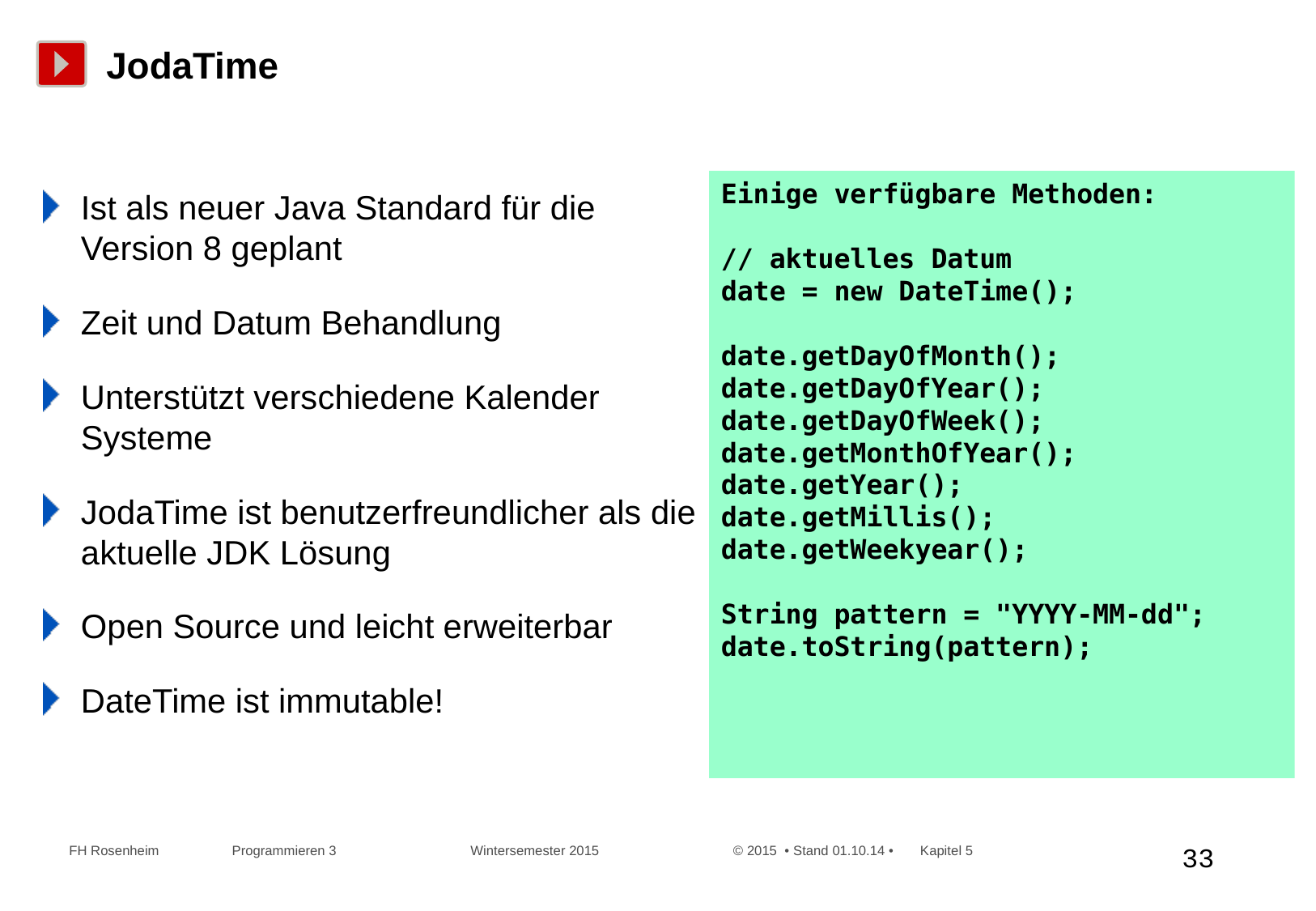

# JodaTime
Einige verfügbare Methoden:

// aktuelles Datum
date = new DateTime();

date.getDayOfMonth();
date.getDayOfYear();
date.getDayOfWeek();
date.getMonthOfYear();
date.getYear();
date.getMillis();
date.getWeekyear();

String pattern = "YYYY-MM-dd";
date.toString(pattern);

Ist als neuer Java Standard für die Version 8 geplant
Zeit und Datum Behandlung
Unterstützt verschiedene Kalender Systeme
JodaTime ist benutzerfreundlicher als die aktuelle JDK Lösung
Open Source und leicht erweiterbar
DateTime ist immutable!

     FH Rosenheim                   Programmieren 3                                   Wintersemester 2015                                   © 2015  • Stand 01.10.14 •       Kapitel 5